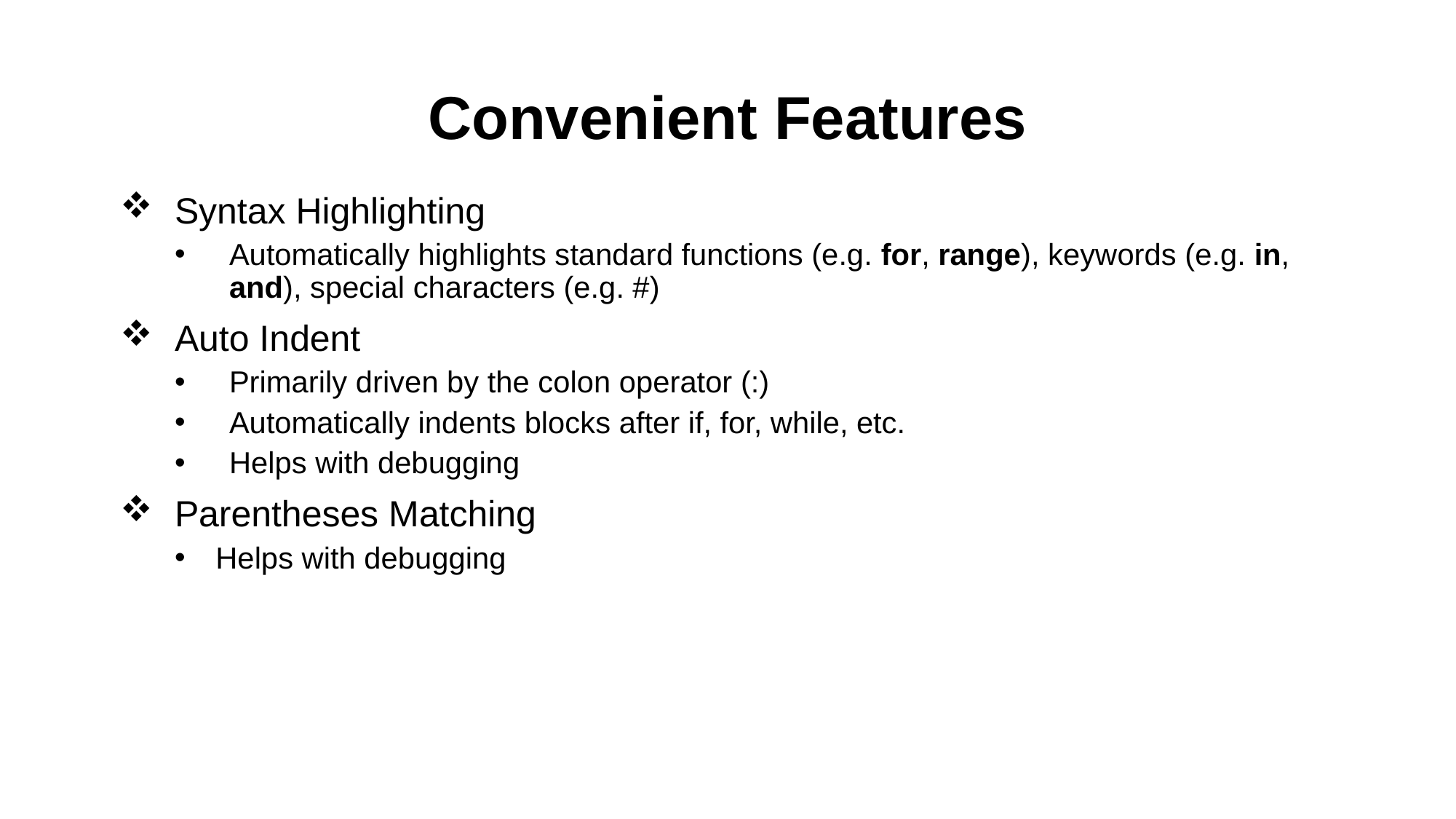

# Convenient Features
Syntax Highlighting
Automatically highlights standard functions (e.g. for, range), keywords (e.g. in, and), special characters (e.g. #)
Auto Indent
Primarily driven by the colon operator (:)
Automatically indents blocks after if, for, while, etc.
Helps with debugging
Parentheses Matching
Helps with debugging